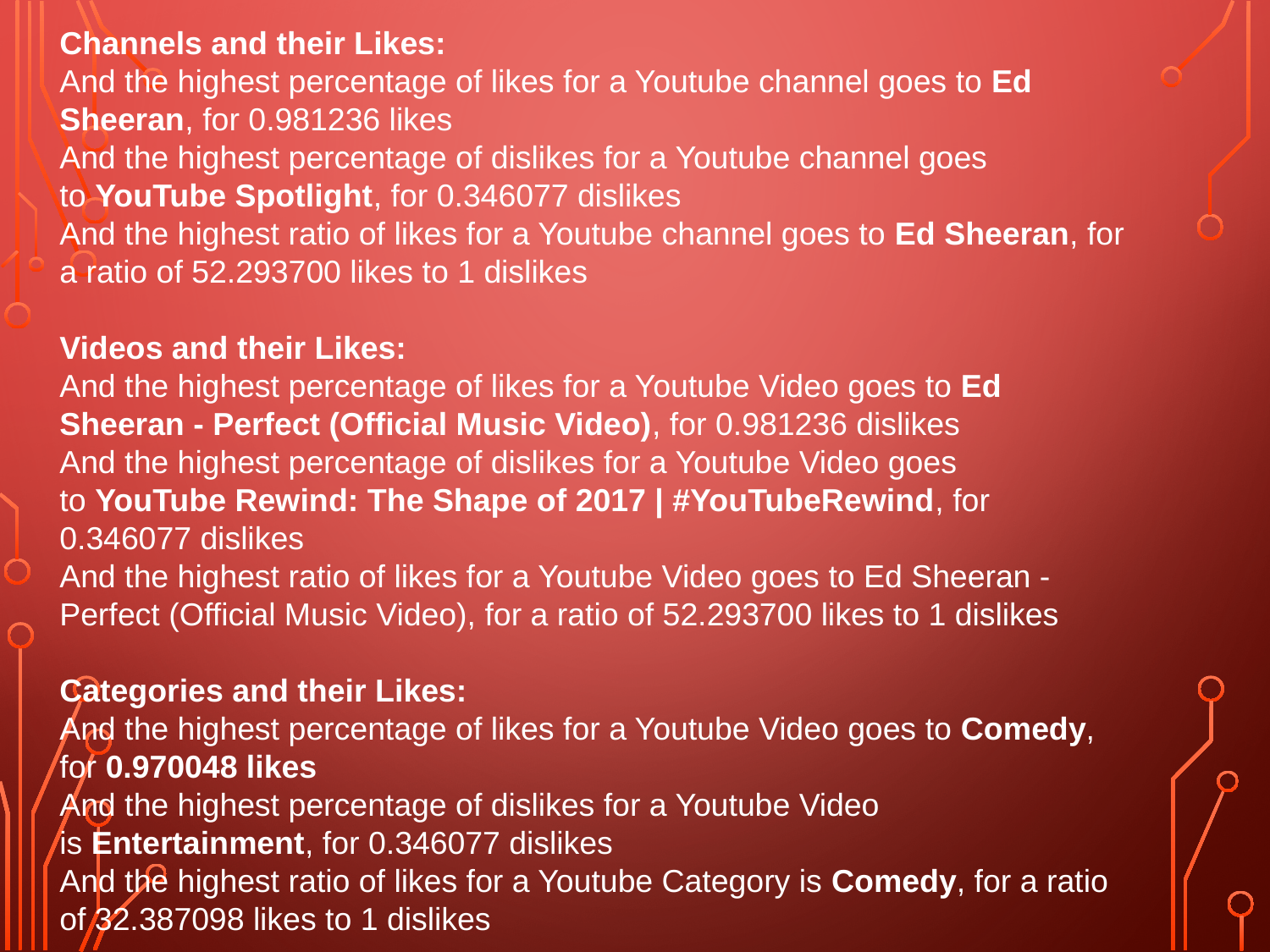

Channels and their Likes:
And the highest percentage of likes for a Youtube channel goes to Ed Sheeran, for 0.981236 likes
And the highest percentage of dislikes for a Youtube channel goes to YouTube Spotlight, for 0.346077 dislikes
And the highest ratio of likes for a Youtube channel goes to Ed Sheeran, for a ratio of 52.293700 likes to 1 dislikes

Videos and their Likes:
And the highest percentage of likes for a Youtube Video goes to Ed Sheeran - Perfect (Official Music Video), for 0.981236 dislikes
And the highest percentage of dislikes for a Youtube Video goes to YouTube Rewind: The Shape of 2017 | #YouTubeRewind, for 0.346077 dislikes
And the highest ratio of likes for a Youtube Video goes to Ed Sheeran - Perfect (Official Music Video), for a ratio of 52.293700 likes to 1 dislikes

Categories and their Likes:
And the highest percentage of likes for a Youtube Video goes to Comedy, for 0.970048 likes
And the highest percentage of dislikes for a Youtube Video is Entertainment, for 0.346077 dislikes
And the highest ratio of likes for a Youtube Category is Comedy, for a ratio of 32.387098 likes to 1 dislikes